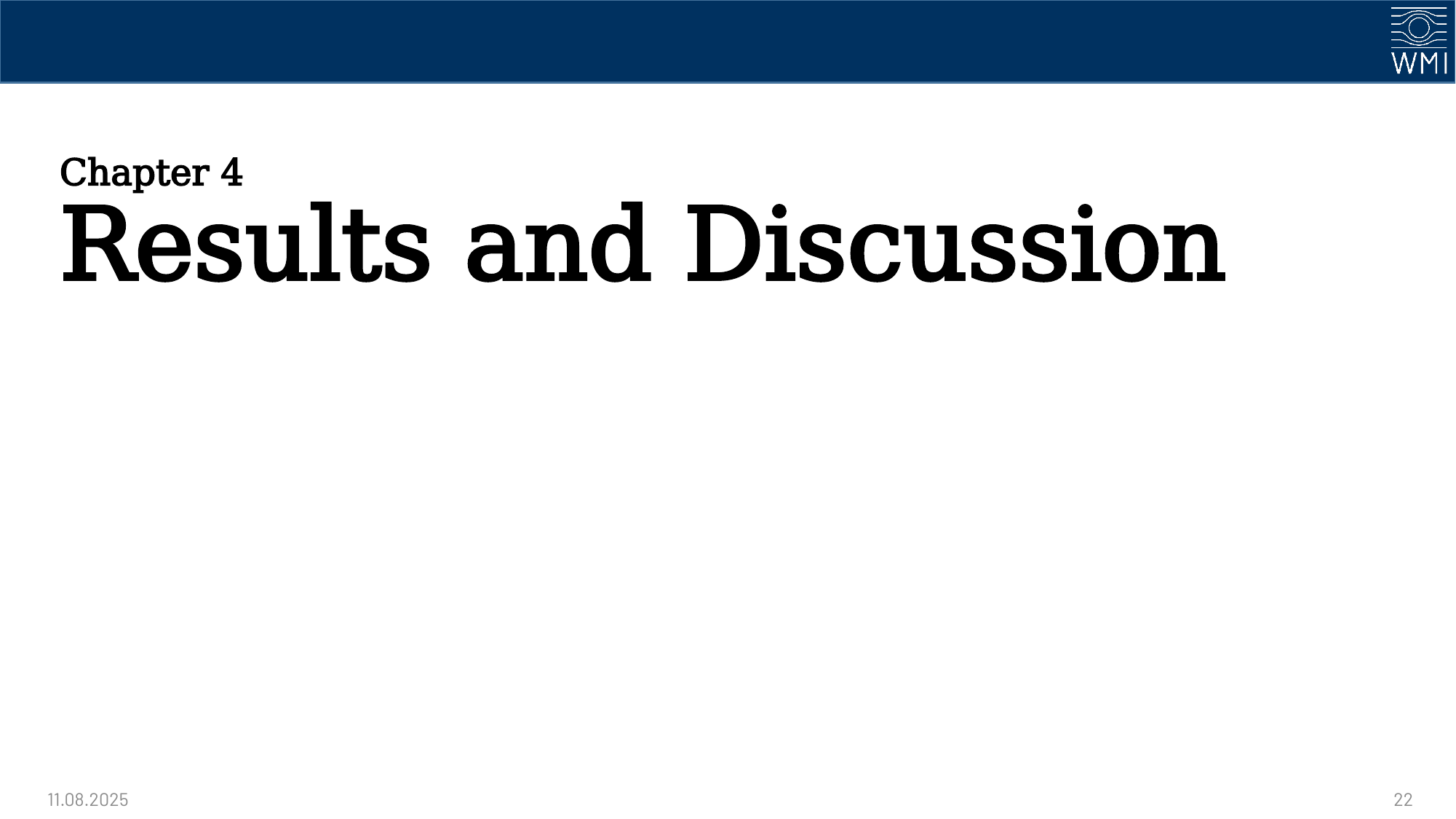

# Chapter 4 Results and Discussion
11.08.2025

22